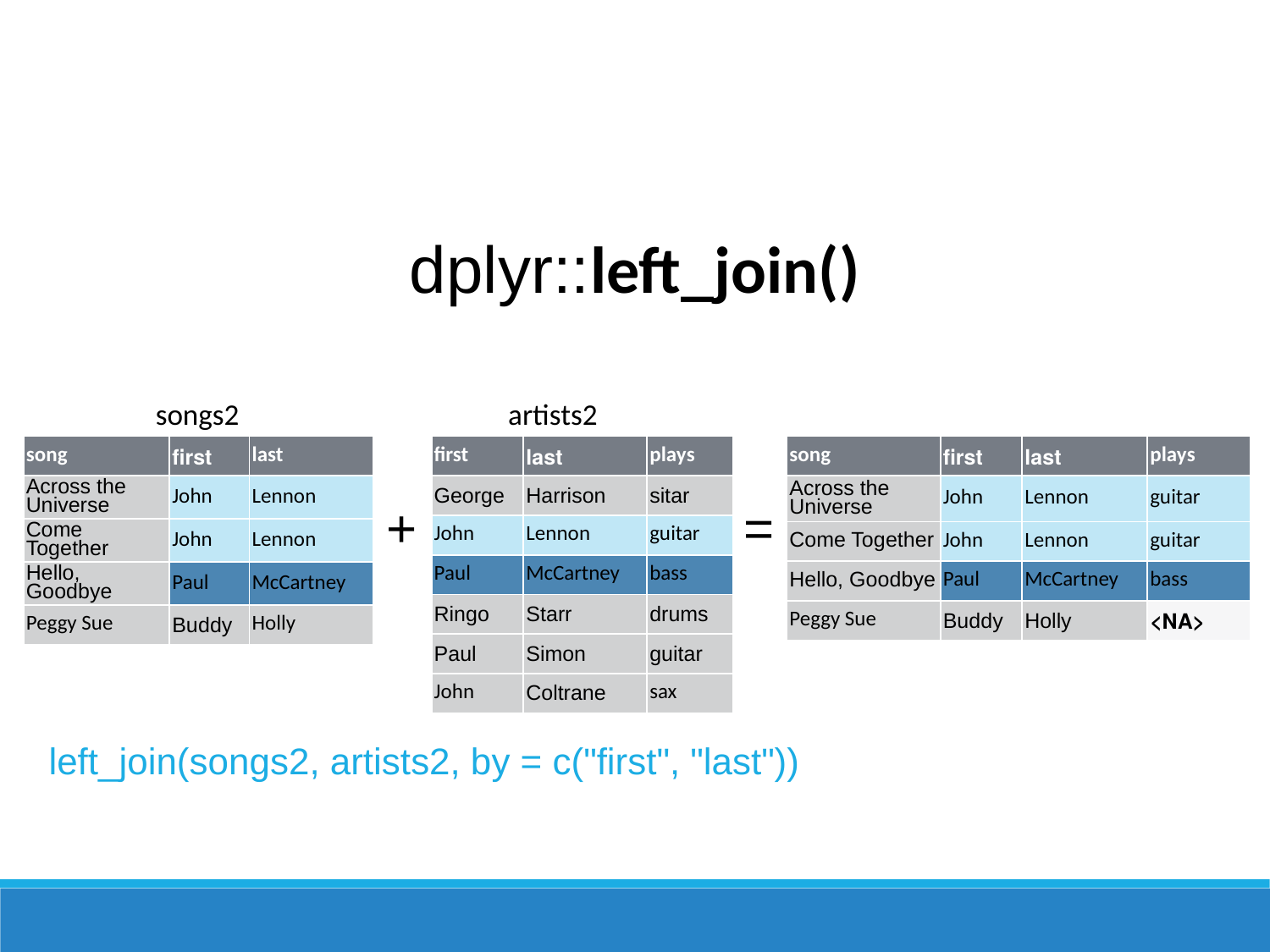

dplyr::left_join()
songs2
artists2
| song | first | last |
| --- | --- | --- |
| Across the Universe | John | Lennon |
| Come Together | John | Lennon |
| Hello, Goodbye | Paul | McCartney |
| Peggy Sue | Buddy | Holly |
| first | last | plays |
| --- | --- | --- |
| George | Harrison | sitar |
| John | Lennon | guitar |
| Paul | McCartney | bass |
| Ringo | Starr | drums |
| Paul | Simon | guitar |
| John | Coltrane | sax |
| song | first | last | plays |
| --- | --- | --- | --- |
| Across the Universe | John | Lennon | guitar |
| Come Together | John | Lennon | guitar |
| Hello, Goodbye | Paul | McCartney | bass |
| Peggy Sue | Buddy | Holly | <NA> |
+
=
left_join(songs2, artists2, by = c("first", "last"))